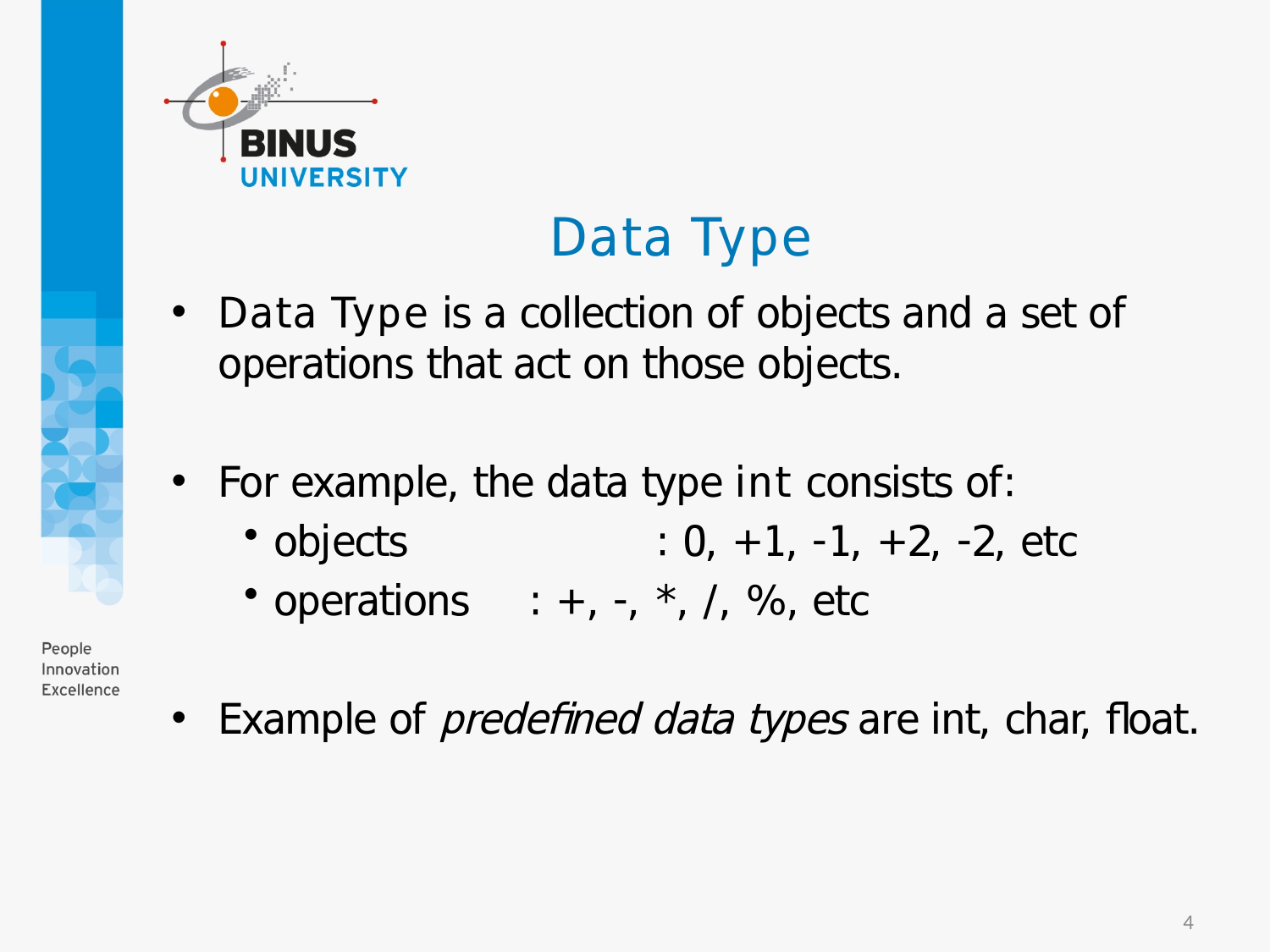

# Data Type
Data Type is a collection of objects and a set of operations that act on those objects.

For example, the data type int consists of:
objects		: 0, +1, -1, +2, -2, etc
operations	: +, -, *, /, %, etc

Example of predefined data types are int, char, float.
4